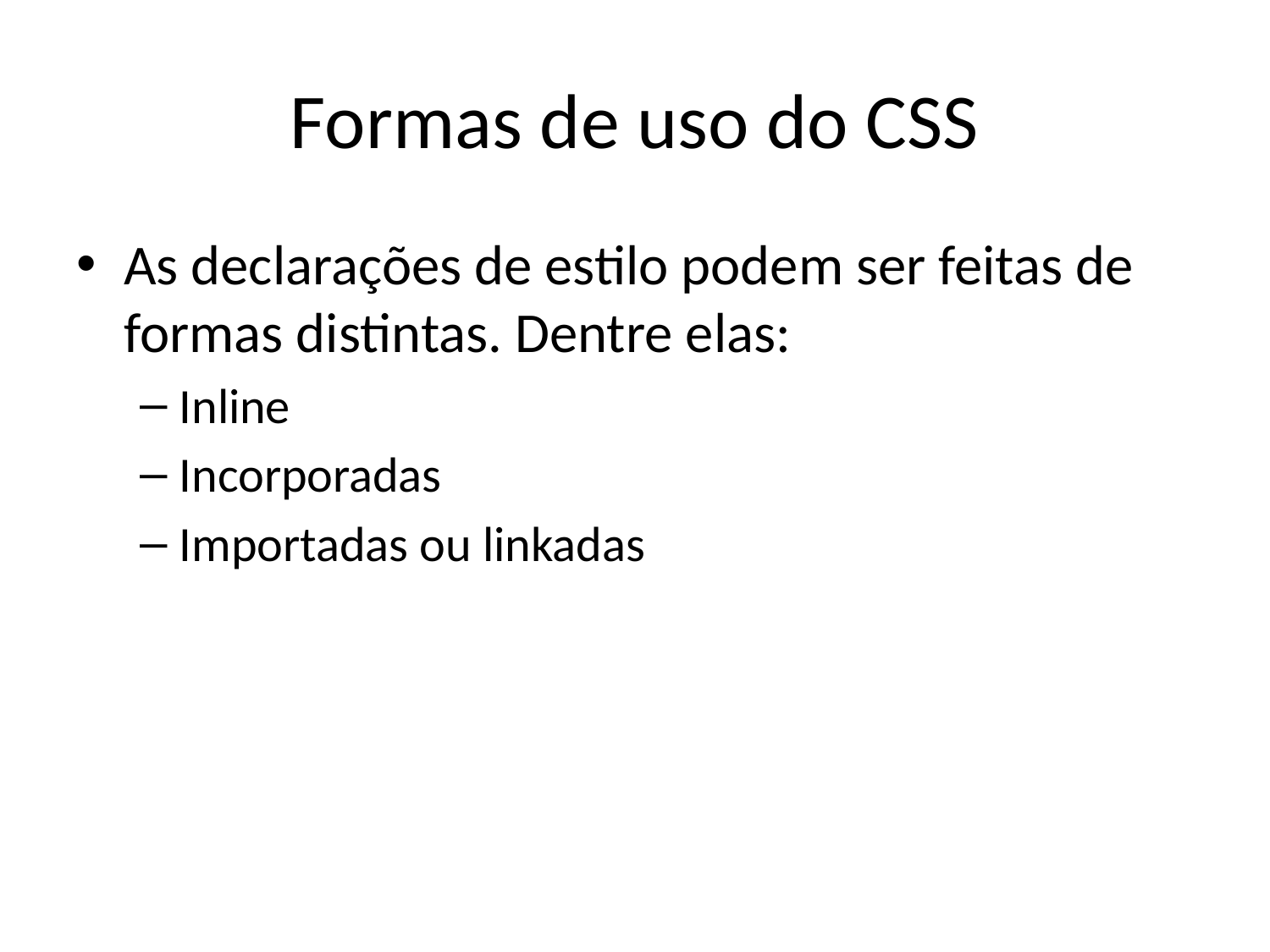

# Formas de uso do CSS
As declarações de estilo podem ser feitas de formas distintas. Dentre elas:
Inline
Incorporadas
Importadas ou linkadas